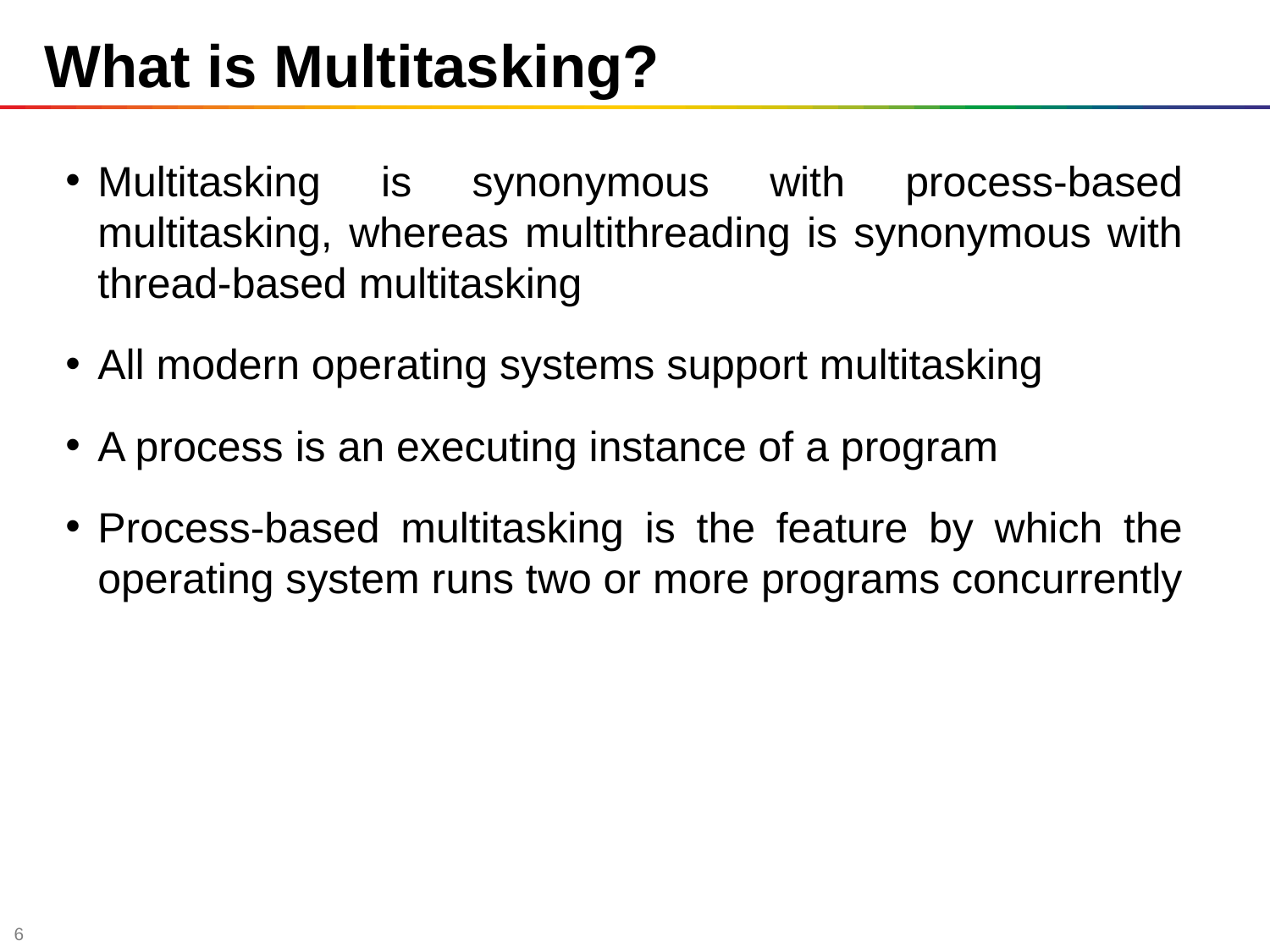

# What is Multitasking?
Multitasking is synonymous with process-based multitasking, whereas multithreading is synonymous with thread-based multitasking

All modern operating systems support multitasking

A process is an executing instance of a program

Process-based multitasking is the feature by which the operating system runs two or more programs concurrently